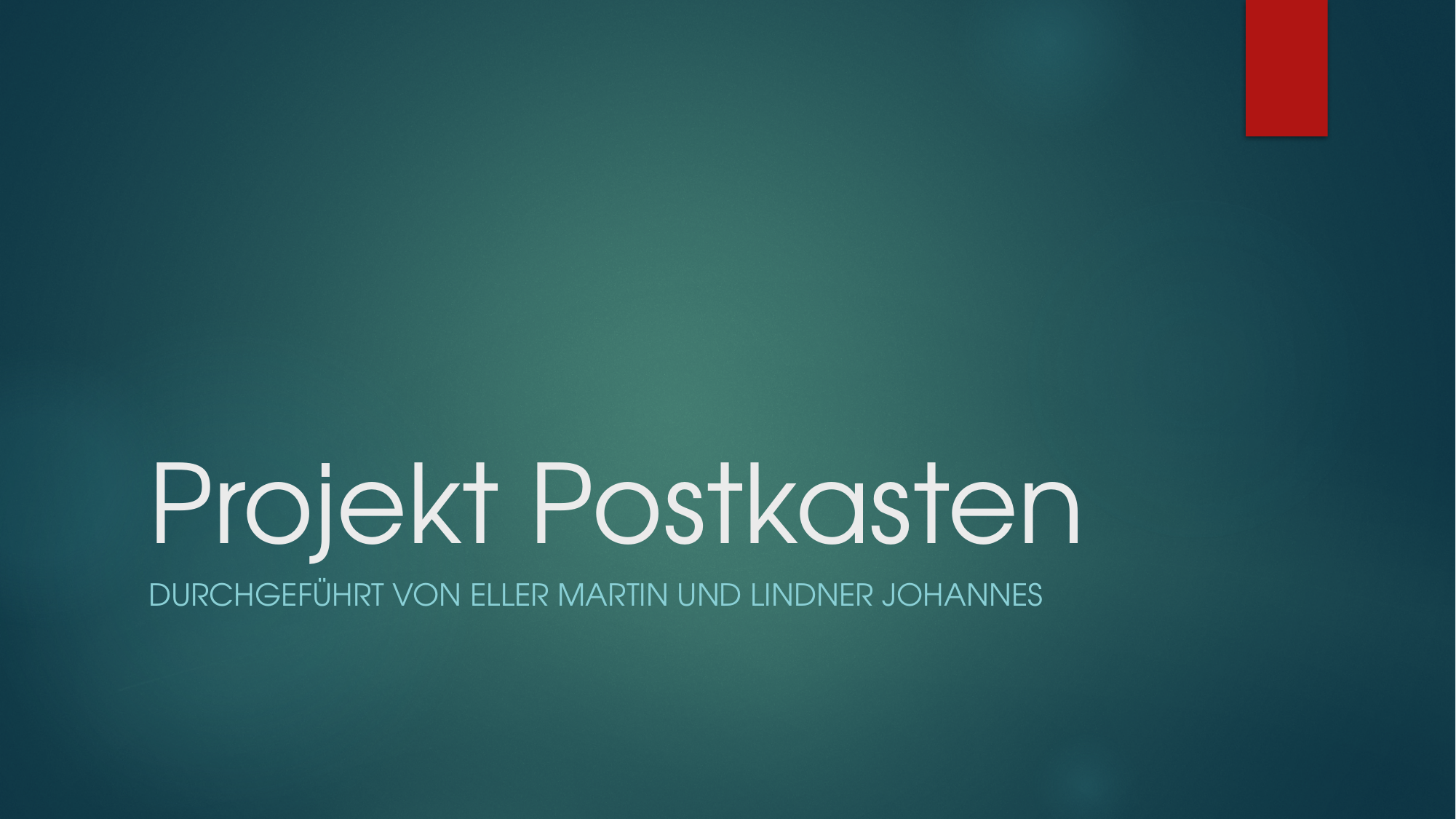

# Projekt Postkasten
Durchgeführt von Eller Martin und Lindner Johannes